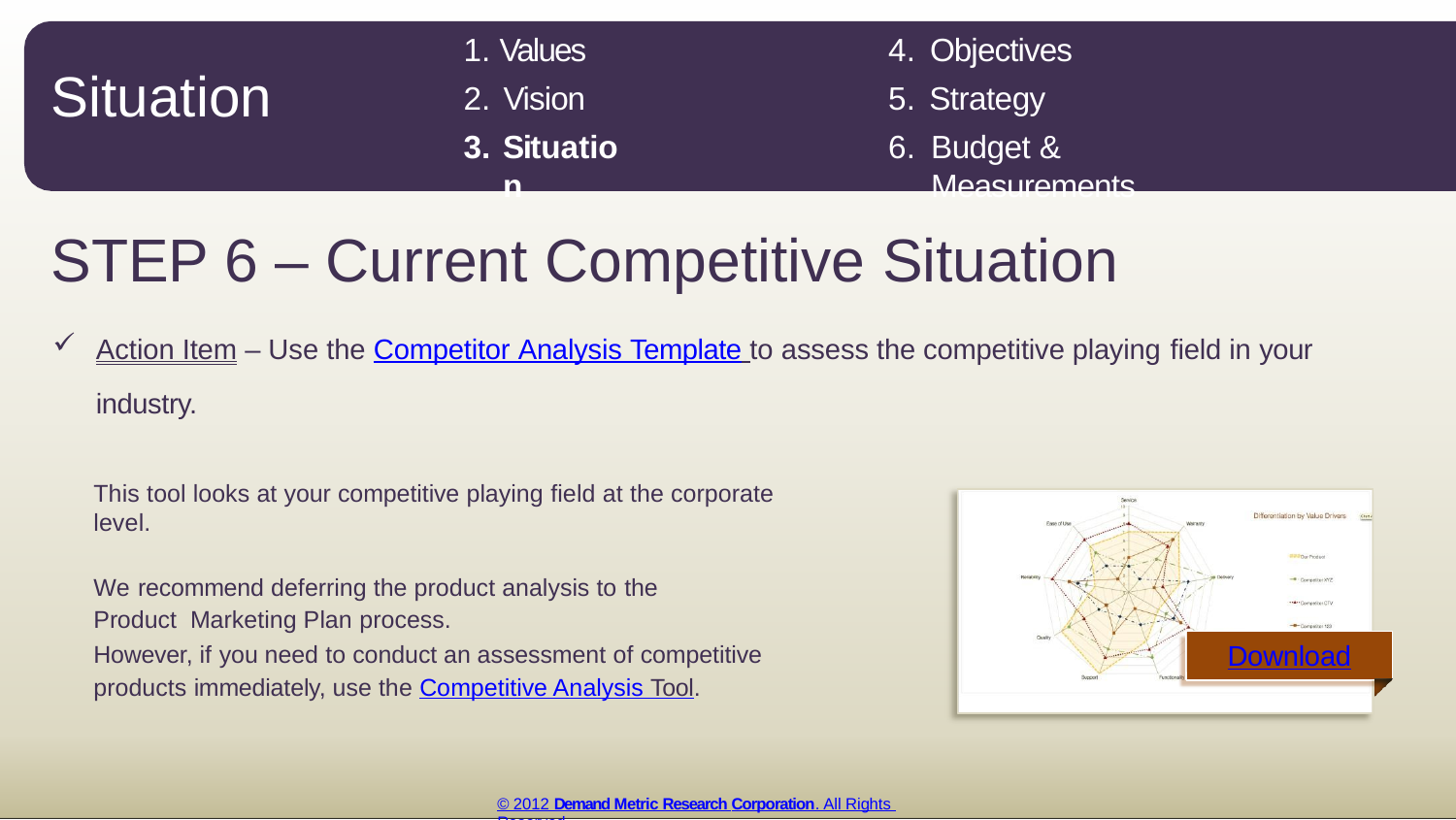

Objectives
Strategy
Budget & Measurements
Values
Vision
Situation

Situation
STEP 6 – Current Competitive Situation
Action Item – Use the Competitor Analysis Template to assess the competitive playing field in your
industry.
This tool looks at your competitive playing field at the corporate level.

We recommend deferring the product analysis to the Product  Marketing Plan process.

Download
However, if you need to conduct an assessment of competitive
products immediately, use the Competitive Analysis Tool.

© 2012 Demand Metric Research Corporation. All Rights Reserved.